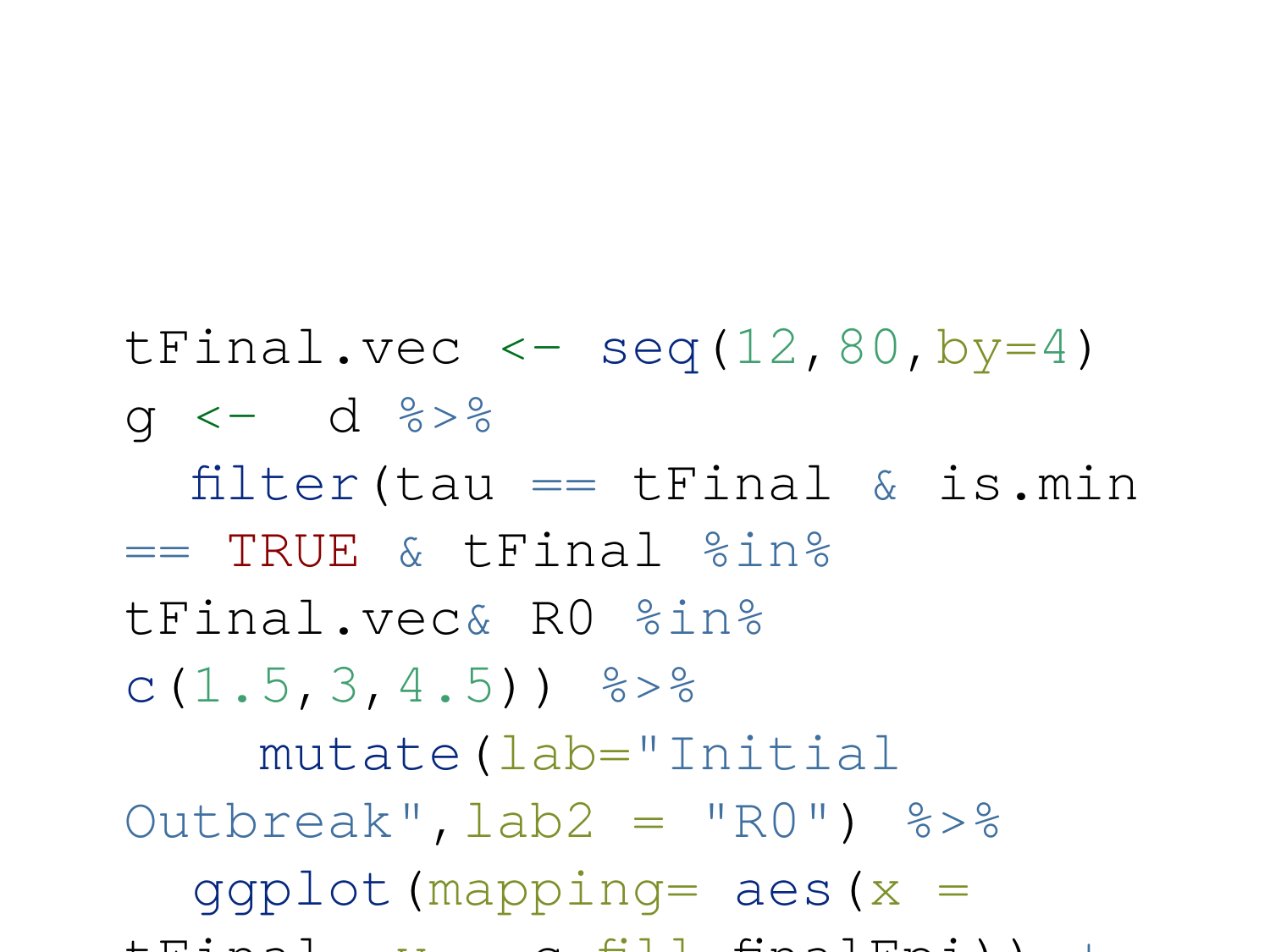

tFinal.vec <- seq(12,80,by=4)
g <-  d %>%
  filter(tau == tFinal & is.min == TRUE & tFinal %in% tFinal.vec& R0 %in% c(1.5,3,4.5)) %>%
    mutate(lab="Initial Outbreak",lab2 = "R0") %>%
  ggplot(mapping= aes(x = tFinal, y = c,fill=finalEpi)) +
  geom_tile() + scale_fill_viridis_c(name="Final\nEpidemic\nSize")+xlab(TeX(r'($\tau_{final}$)'))+theme(legend.position = "bottom")+facet_wrap(.~ as.factor(i0))+facet_grid(as.factor(i0)~as.factor(R0))+ylab(TeX(r'($c$)'))+facet_nested(lab+as.factor(i0)~lab2+as.factor(R0))+theme(legend.position = "bottom")
g